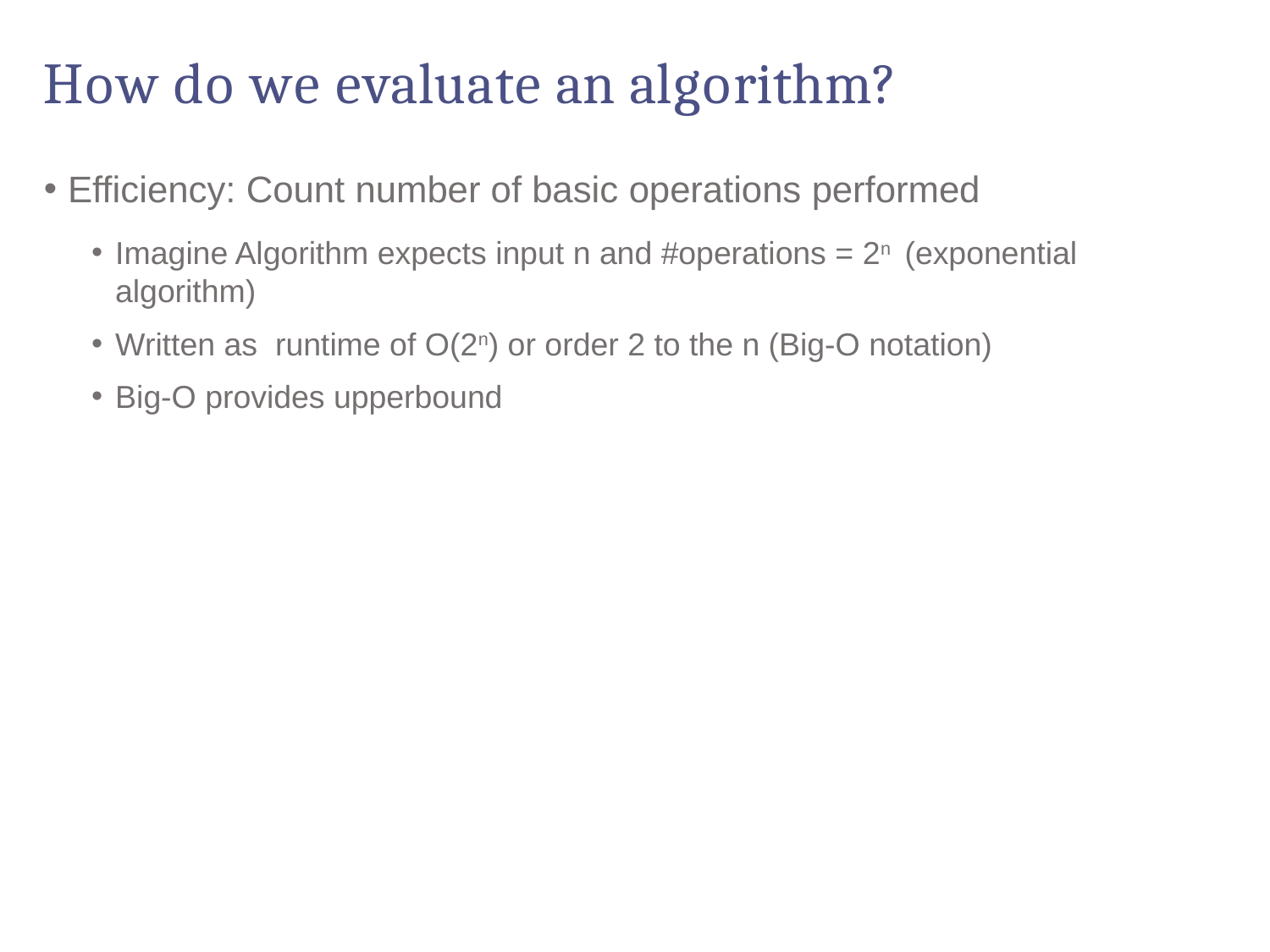

# How do we evaluate an algorithm?
Efficiency: Count number of basic operations performed
Imagine Algorithm expects input n and #operations = 2n  (exponential algorithm)
Written as  runtime of O(2n) or order 2 to the n (Big-O notation)
Big-O provides upperbound